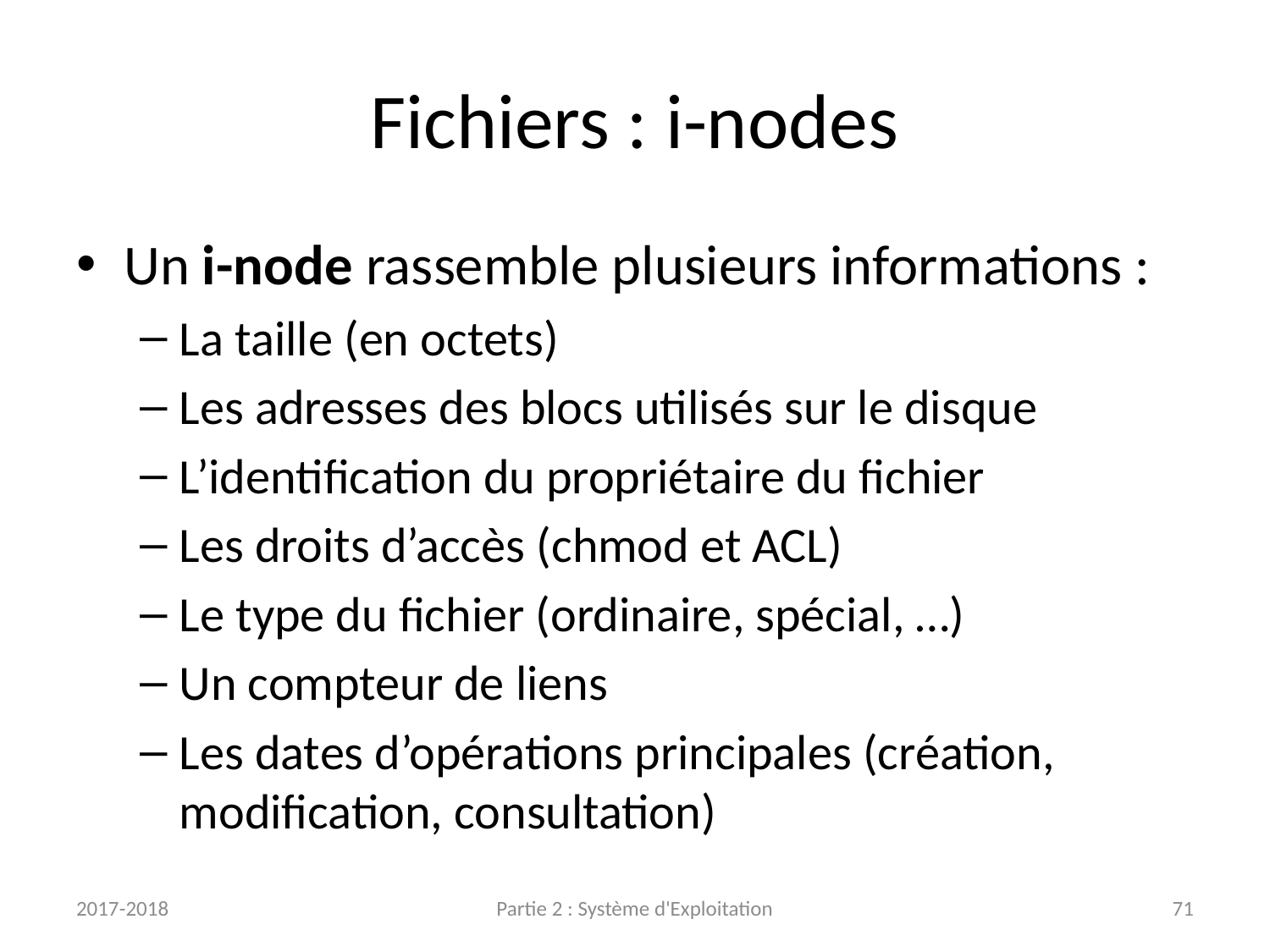

# Fichiers : i-nodes
Un i-node rassemble plusieurs informations :
La taille (en octets)
Les adresses des blocs utilisés sur le disque
L’identification du propriétaire du fichier
Les droits d’accès (chmod et ACL)
Le type du fichier (ordinaire, spécial, …)
Un compteur de liens
Les dates d’opérations principales (création, modification, consultation)
2017-2018
Partie 2 : Système d'Exploitation
71